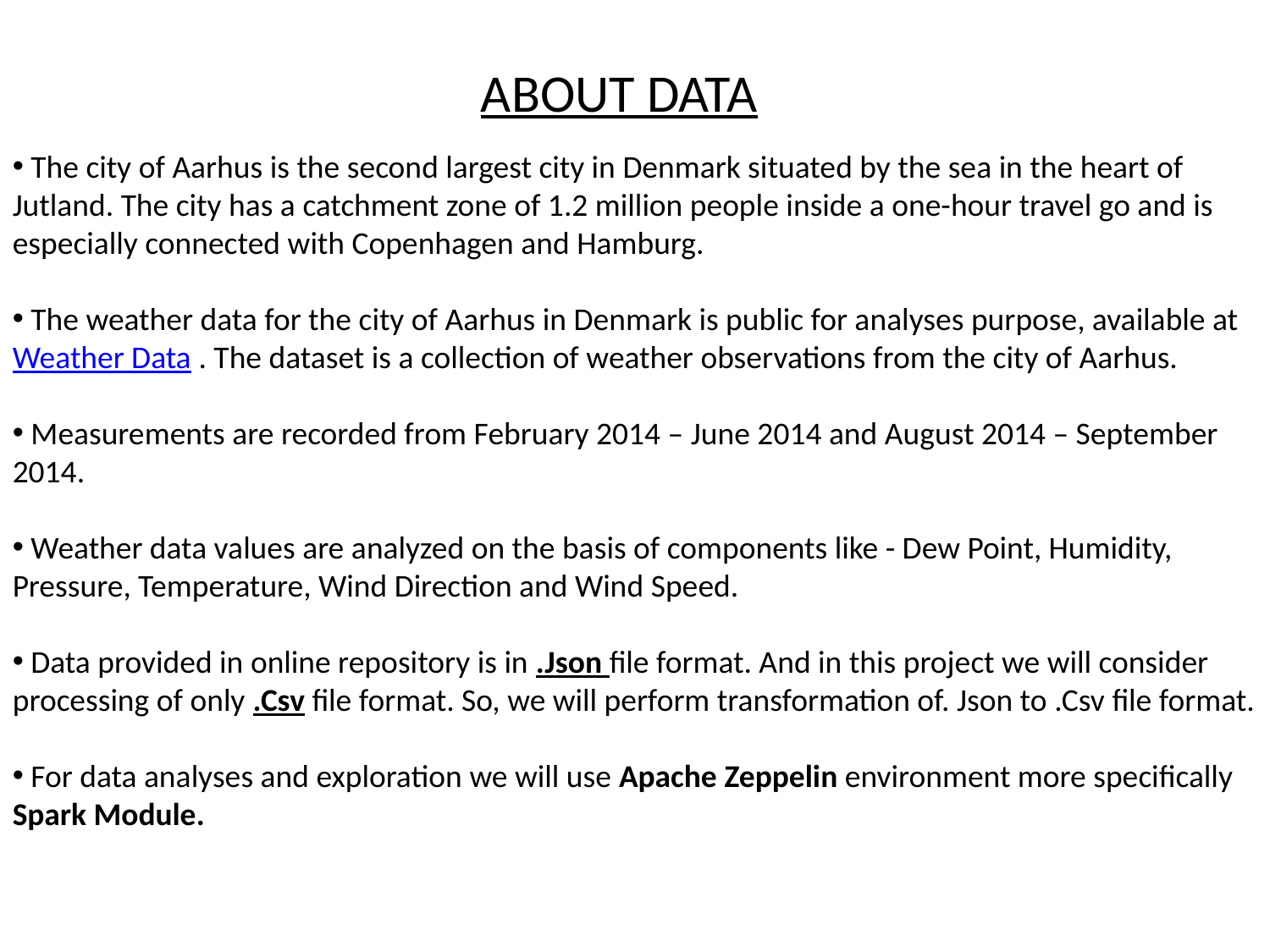

About Data
 The city of Aarhus is the second largest city in Denmark situated by the sea in the heart of Jutland. The city has a catchment zone of 1.2 million people inside a one-hour travel go and is especially connected with Copenhagen and Hamburg.

 The weather data for the city of Aarhus in Denmark is public for analyses purpose, available at Weather Data . The dataset is a collection of weather observations from the city of Aarhus.

 Measurements are recorded from February 2014 – June 2014 and August 2014 – September 2014.

 Weather data values are analyzed on the basis of components like - Dew Point, Humidity, Pressure, Temperature, Wind Direction and Wind Speed.

 Data provided in online repository is in .Json file format. And in this project we will consider processing of only .Csv file format. So, we will perform transformation of. Json to .Csv file format.

 For data analyses and exploration we will use Apache Zeppelin environment more specifically Spark Module.